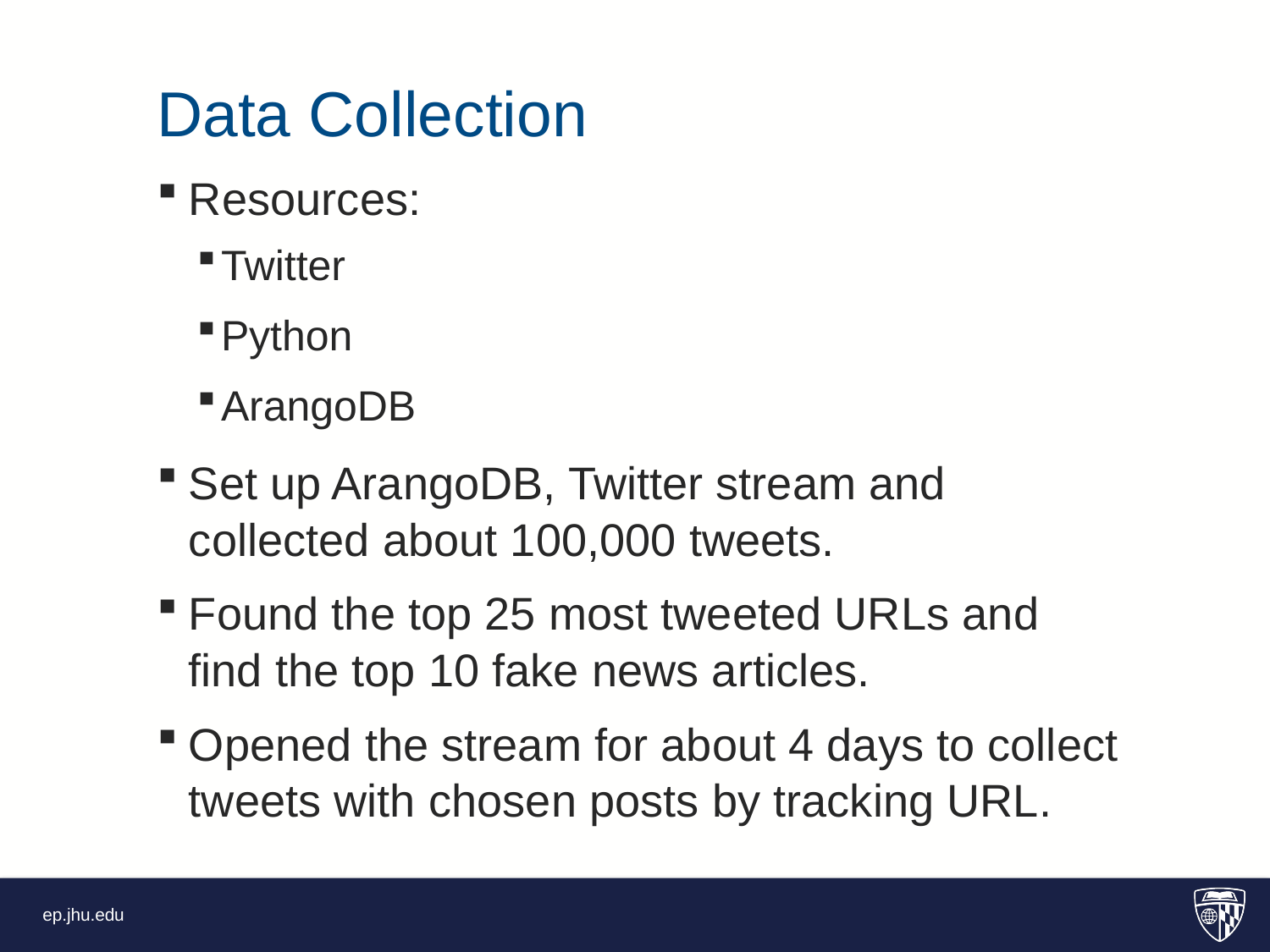

Data Collection
Resources:
Twitter
Python
ArangoDB
Set up ArangoDB, Twitter stream and collected about 100,000 tweets.
Found the top 25 most tweeted URLs and find the top 10 fake news articles.
Opened the stream for about 4 days to collect tweets with chosen posts by tracking URL.